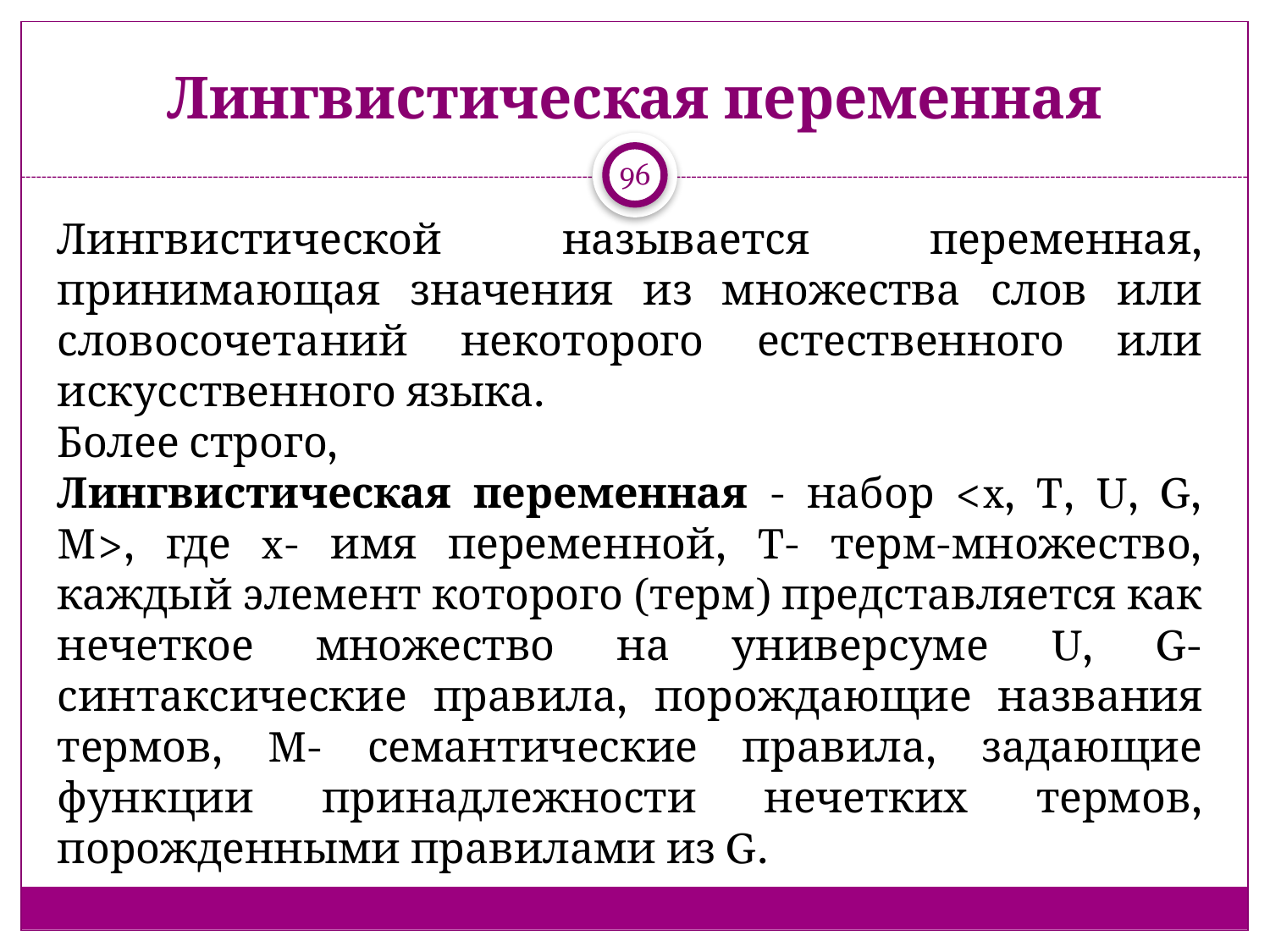

# Лингвистическая переменная
96
Лингвистической называется переменная, принимающая значения из множества слов или словосочетаний некоторого естественного или искусственного языка.
Более строго,
Лингвистическая переменная - набор <x, T, U, G, M>, где x- имя переменной, T- терм-множество, каждый элемент которого (терм) представляется как нечеткое множество на универсуме U, G- синтаксические правила, порождающие названия термов, M- семантические правила, задающие функции принадлежности нечетких термов, порожденными правилами из G.